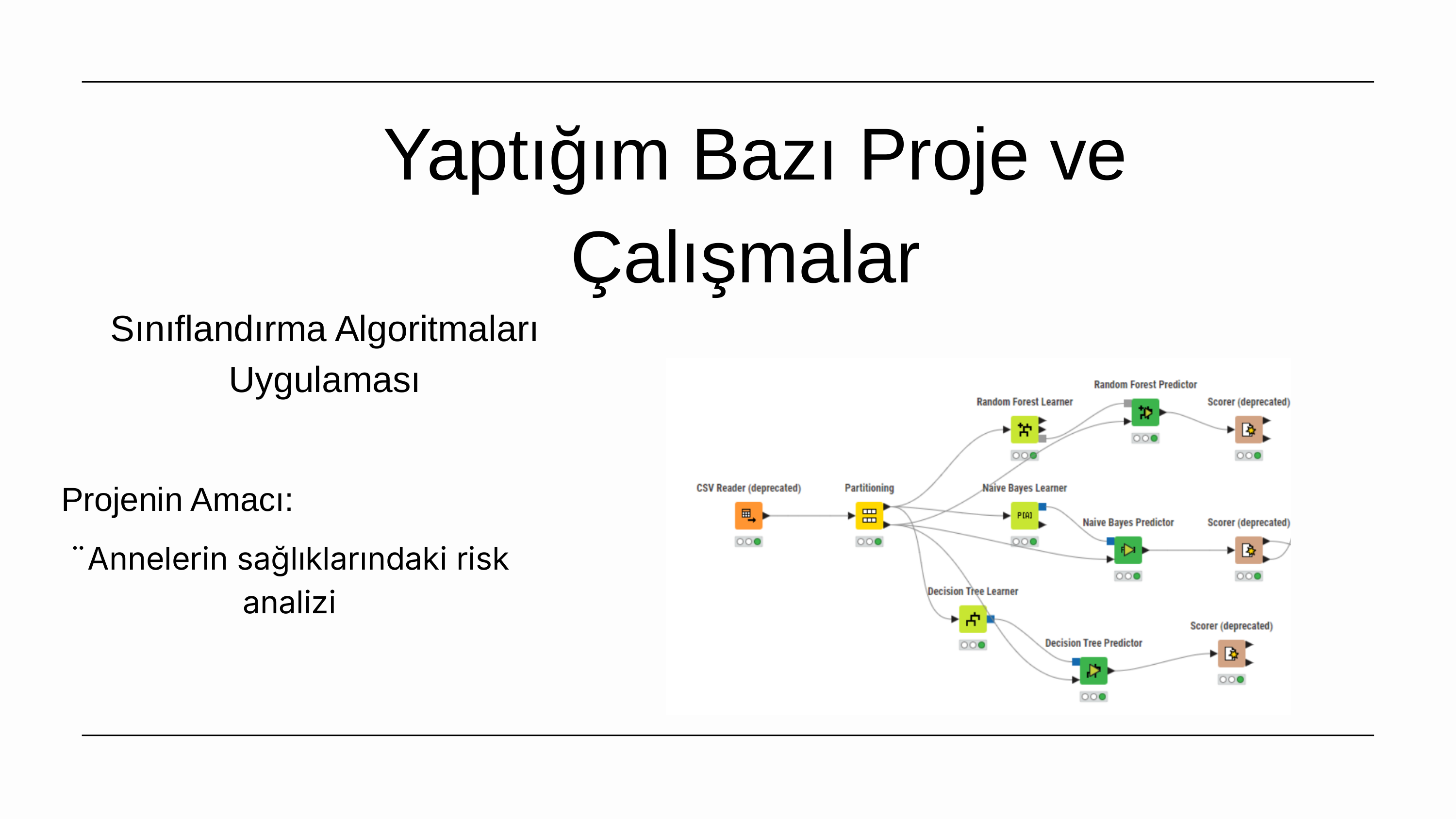

Yaptığım Bazı Proje ve Çalışmalar

Sınıflandırma Algoritmaları Uygulaması

Projenin Amacı:
¨Annelerin sağlıklarındaki risk analizi